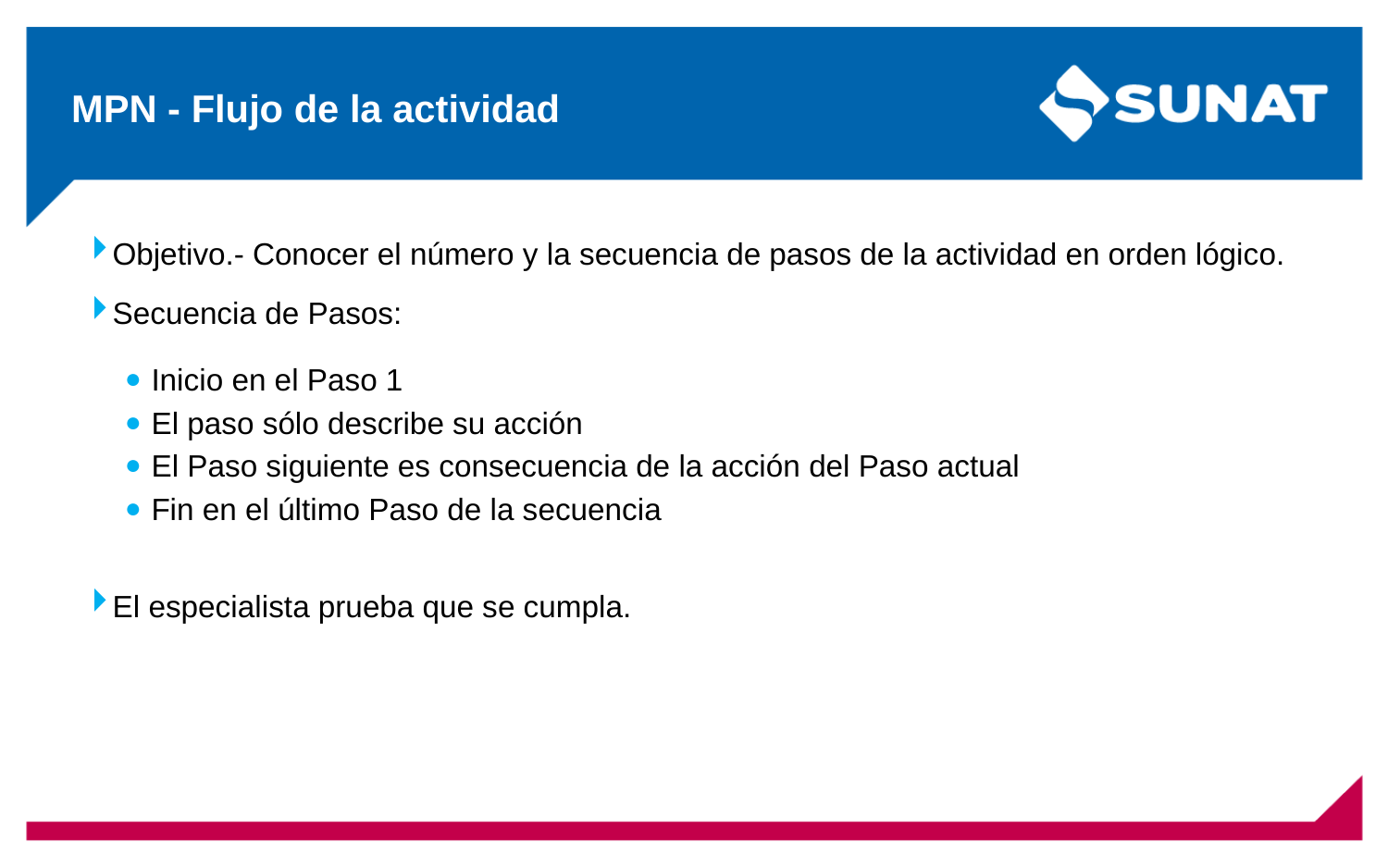

# MPN - Flujo de la actividad
Objetivo.- Conocer el número y la secuencia de pasos de la actividad en orden lógico.
Secuencia de Pasos:
Inicio en el Paso 1
El paso sólo describe su acción
El Paso siguiente es consecuencia de la acción del Paso actual
Fin en el último Paso de la secuencia

El especialista prueba que se cumpla.